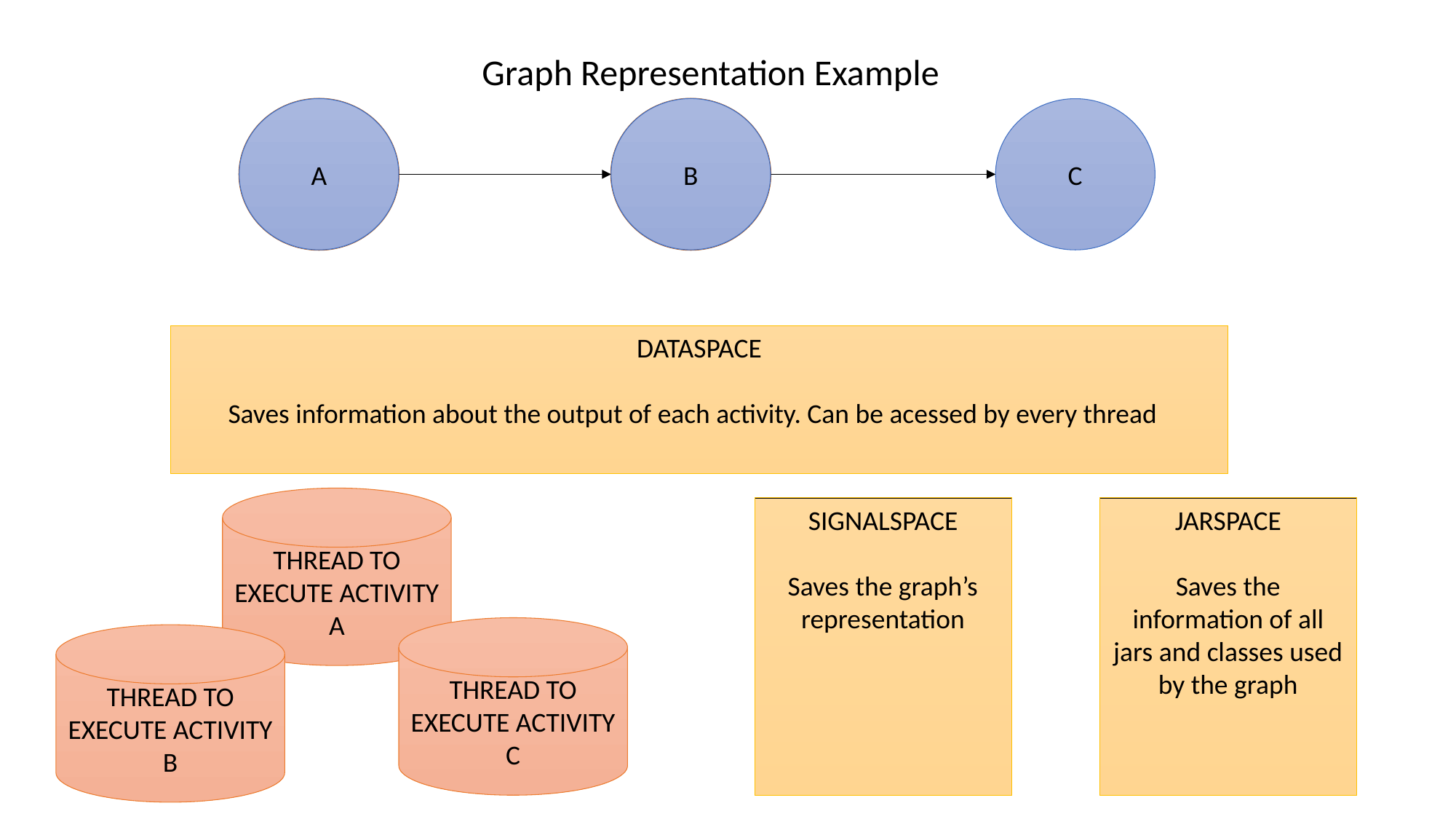

Graph Representation Example
B
A
A
B
C
DATASPACE

Saves information about the output of each activity. Can be acessed by every thread

THREAD TO EXECUTE ACTIVITY A
SIGNALSPACE

Saves the graph’s representation

JARSPACE

Saves the information of all jars and classes used by the graph

THREAD TO EXECUTE ACTIVITY C
THREAD TO EXECUTE ACTIVITY B